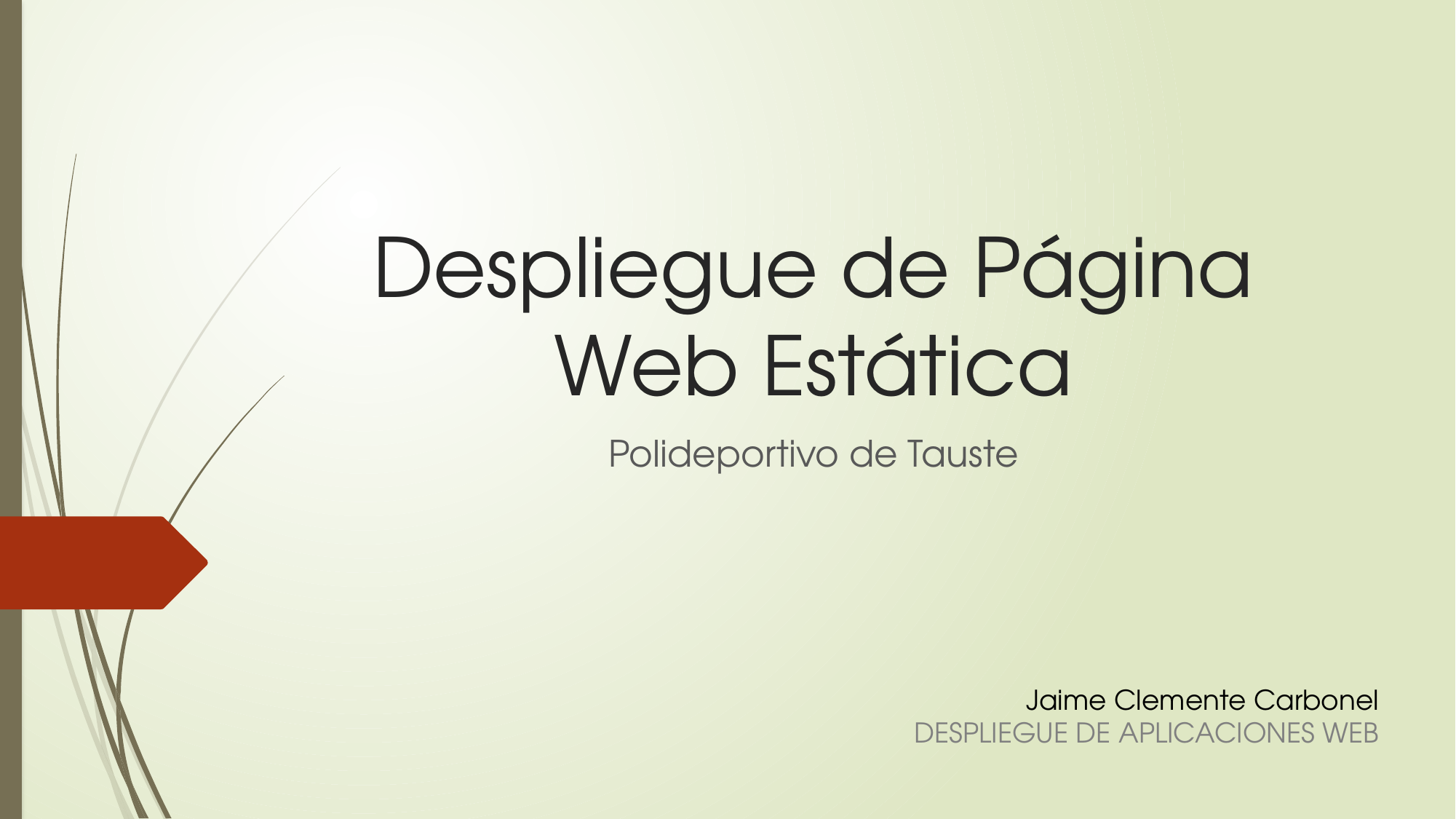

# Despliegue de Página Web Estática
Polideportivo de Tauste
 Jaime Clemente Carbonel
DESPLIEGUE DE APLICACIONES WEB